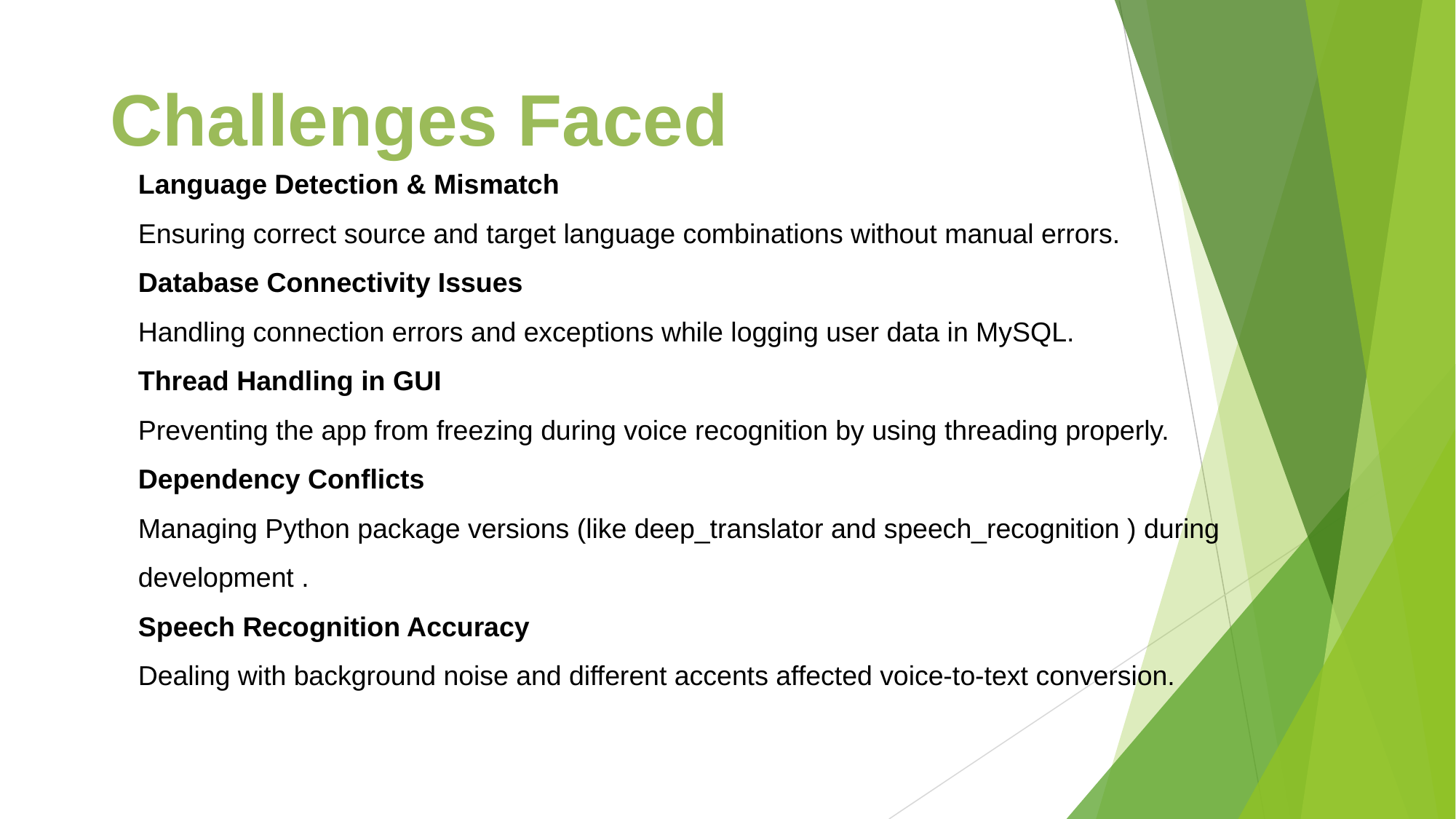

# Challenges Faced
Language Detection & Mismatch
Ensuring correct source and target language combinations without manual errors.
Database Connectivity Issues
Handling connection errors and exceptions while logging user data in MySQL.
Thread Handling in GUI
Preventing the app from freezing during voice recognition by using threading properly.
Dependency Conflicts
Managing Python package versions (like deep_translator and speech_recognition ) during development .
Speech Recognition Accuracy
Dealing with background noise and different accents affected voice-to-text conversion.